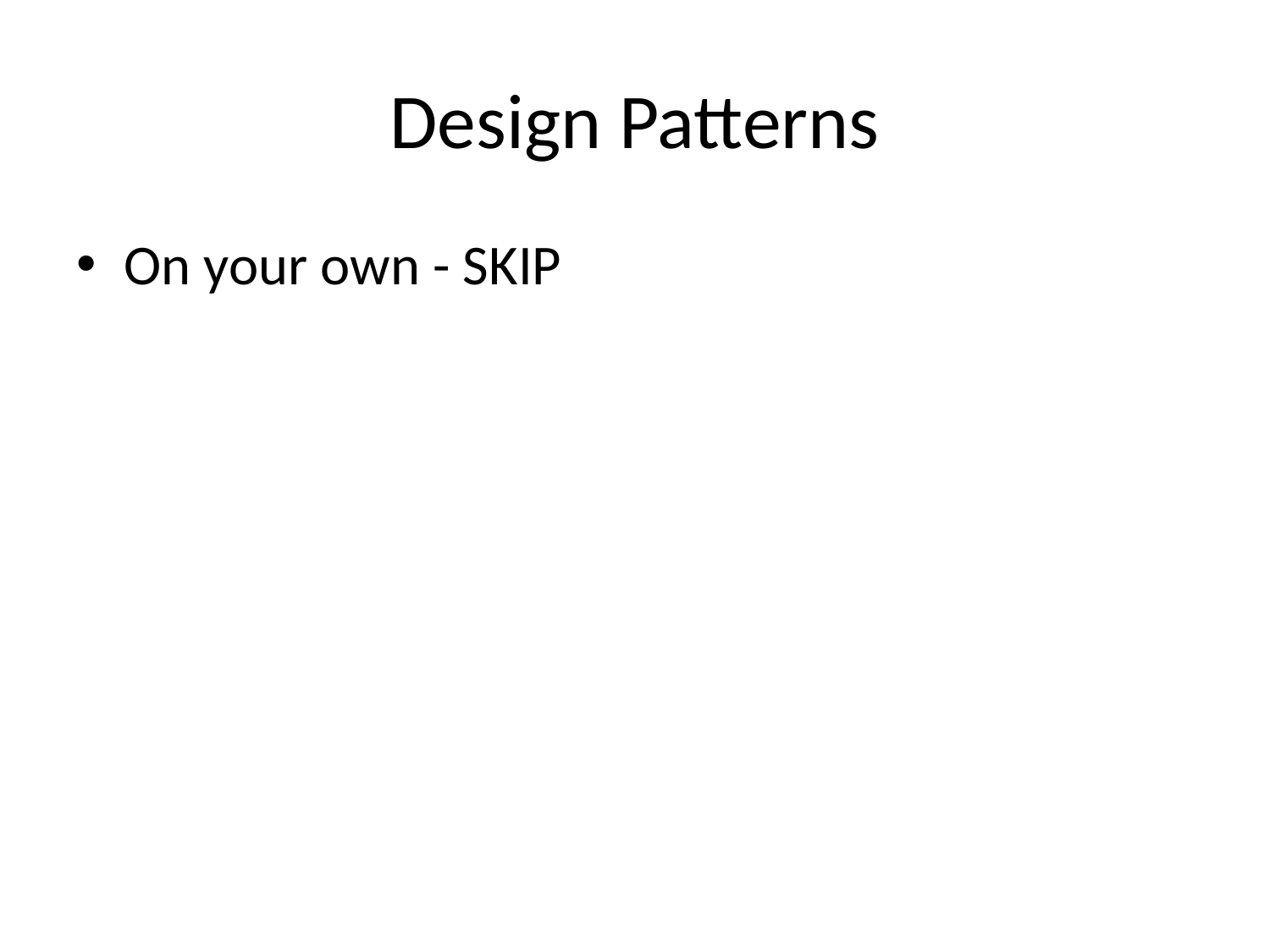

# Design Patterns
On your own - SKIP